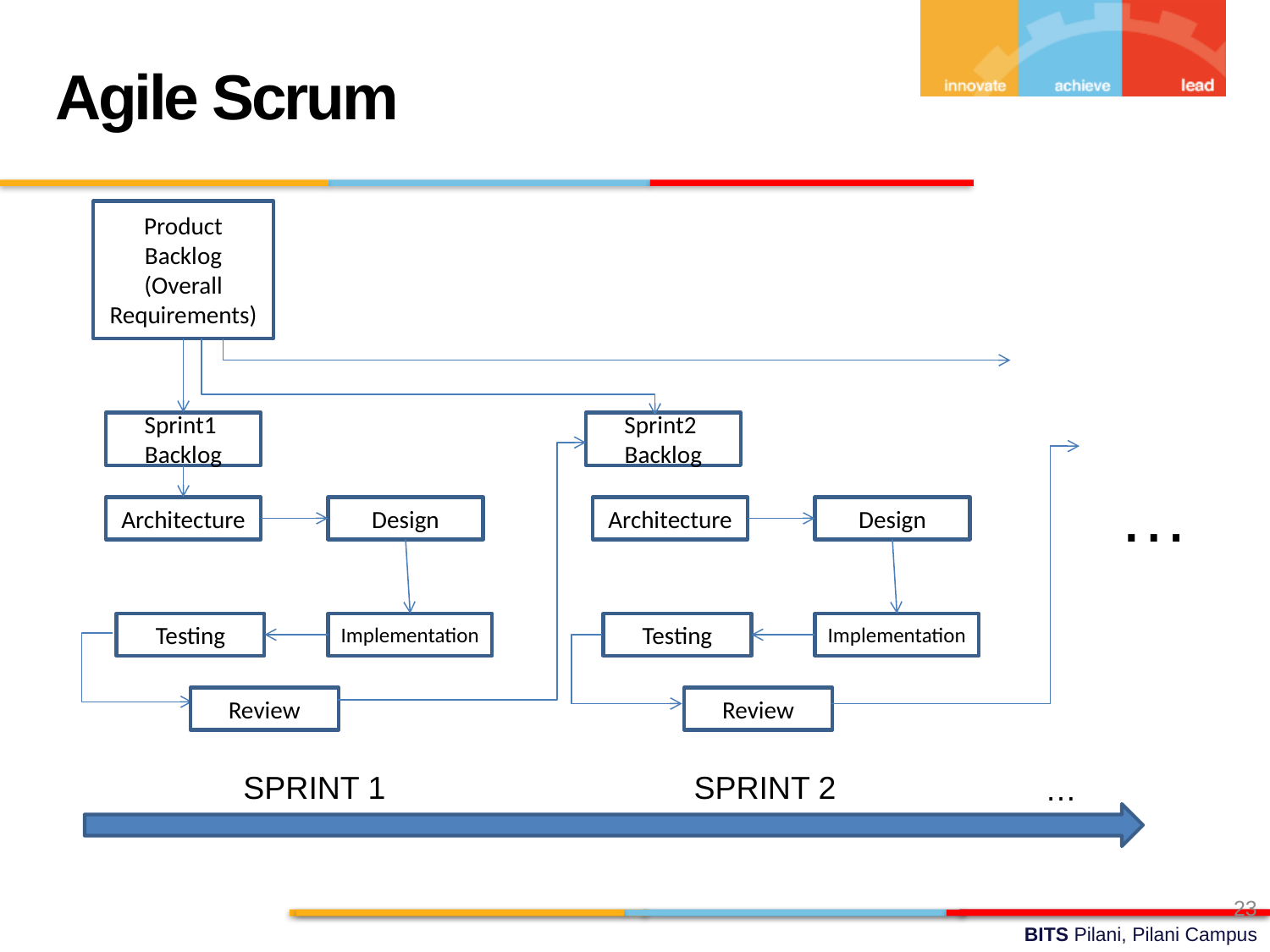

Agile Scrum
Product Backlog (Overall Requirements)

Sprint1  Backlog
Sprint2  Backlog

…
Architecture
Design
Architecture
Design
Testing
Implementation
Testing
Implementation

Review
Review
SPRINT 1
SPRINT 2
…

23